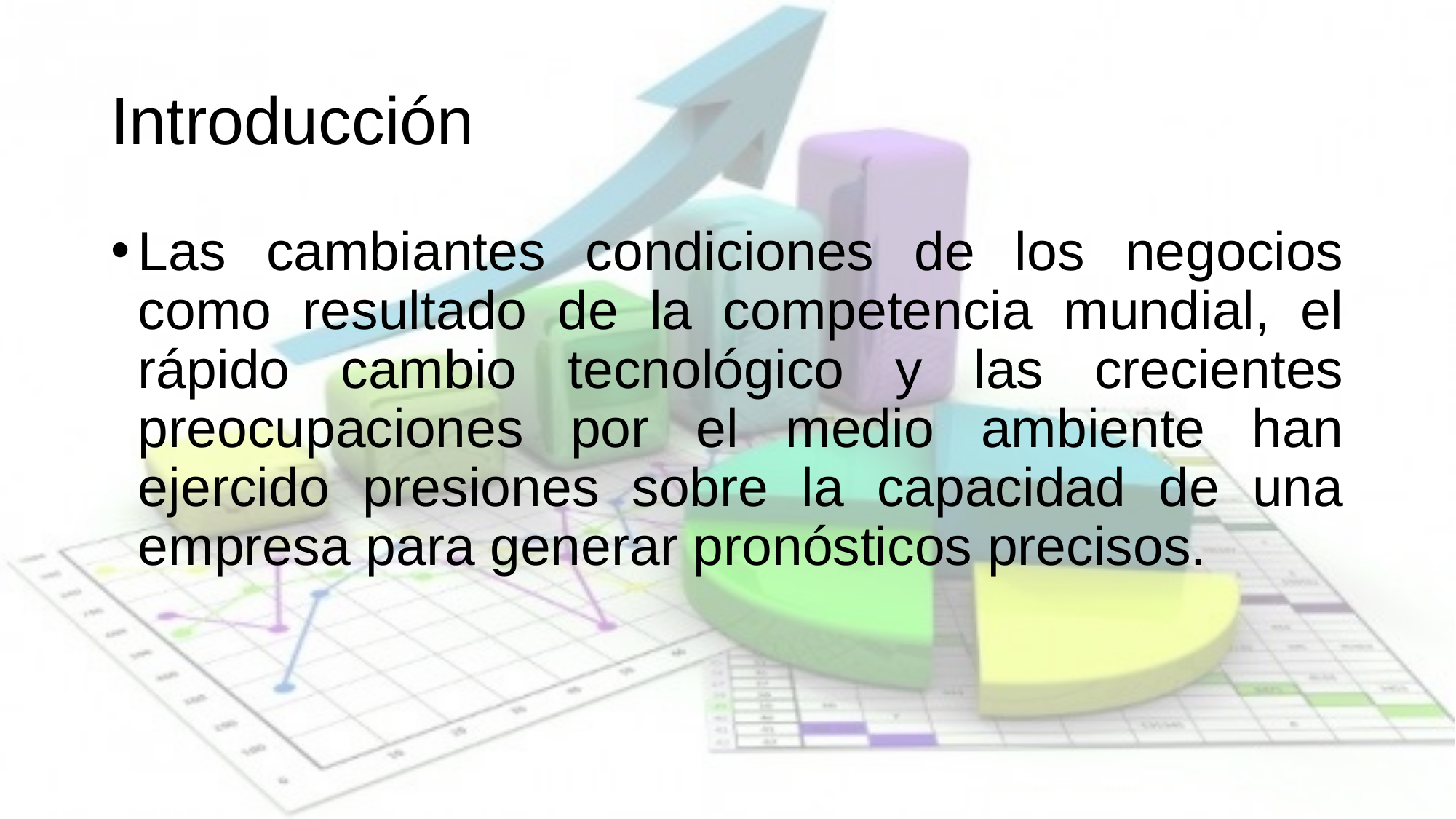

# Introducción
Las cambiantes condiciones de los negocios como resultado de la competencia mundial, el rápido cambio tecnológico y las crecientes preocupaciones por el medio ambiente han ejercido presiones sobre la capacidad de una empresa para generar pronósticos precisos.